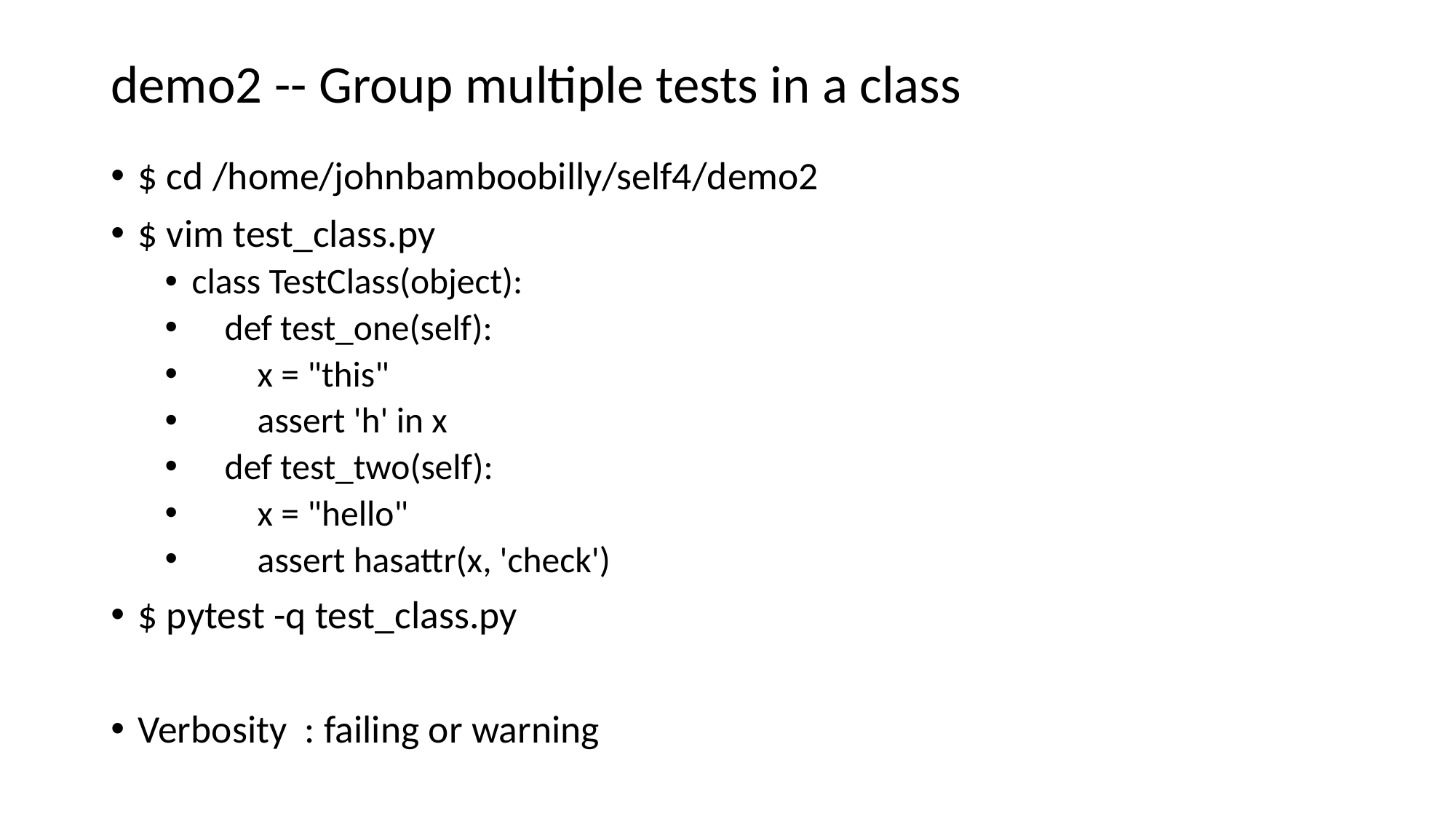

# demo2 -- Group multiple tests in a class
$ cd /home/johnbamboobilly/self4/demo2
$ vim test_class.py
class TestClass(object):
    def test_one(self):
        x = "this"
        assert 'h' in x
    def test_two(self):
        x = "hello"
        assert hasattr(x, 'check')
$ pytest -q test_class.py

Verbosity  : failing or warning